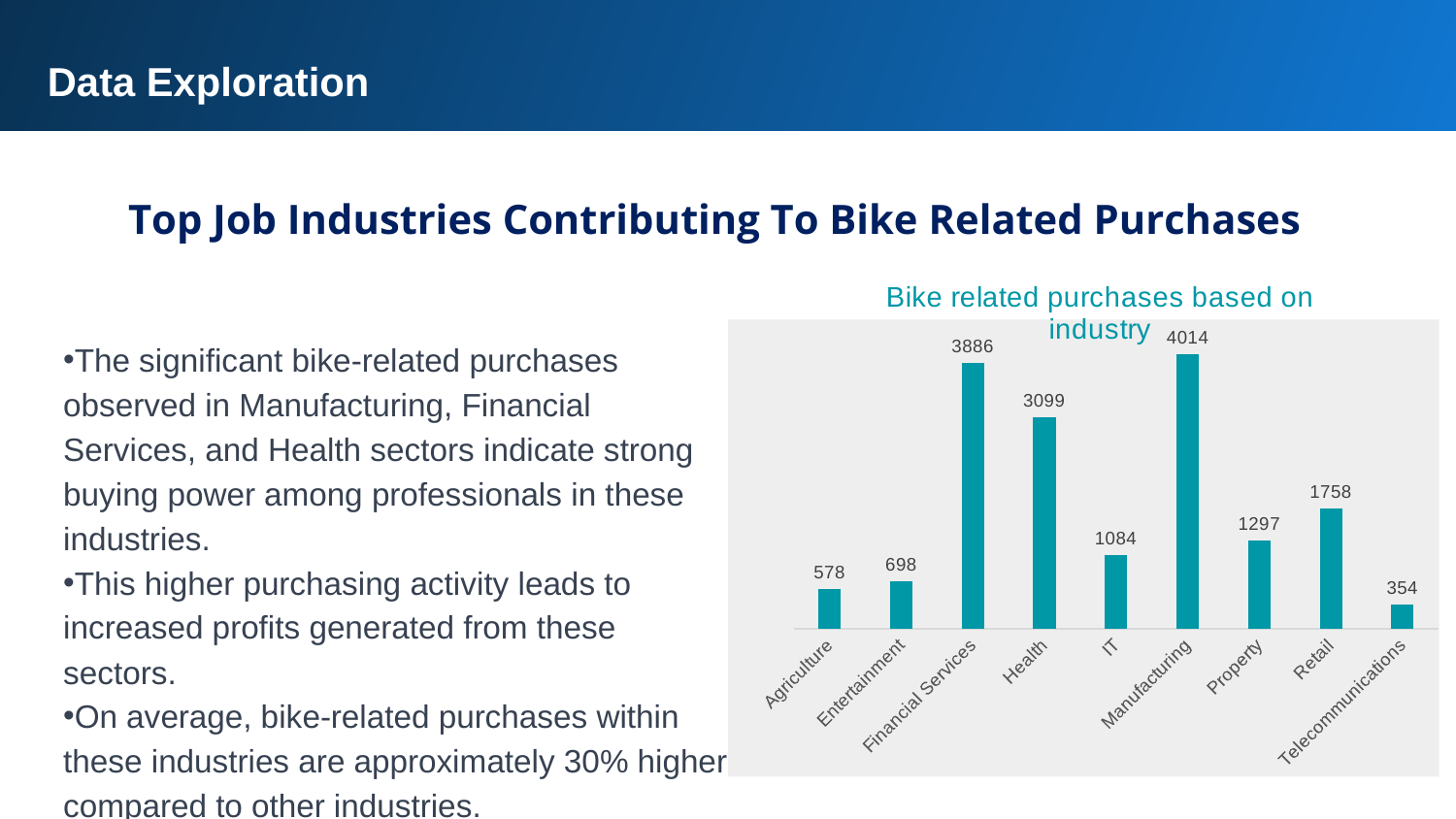

Data Exploration
Top Job Industries Contributing To Bike Related Purchases

### Chart: Bike related purchases based on industry

| Category | Total |
|---|---|
| Agriculture | 578.0 |
| Entertainment | 698.0 |
| Financial Services | 3886.0 |
| Health | 3099.0 |
| IT | 1084.0 |
| Manufacturing | 4014.0 |
| Property | 1297.0 |
| Retail | 1758.0 |
| Telecommunications | 354.0 |
The significant bike-related purchases observed in Manufacturing, Financial Services, and Health sectors indicate strong buying power among professionals in these industries.
This higher purchasing activity leads to increased profits generated from these sectors.
On average, bike-related purchases within these industries are approximately 30% higher compared to other industries.